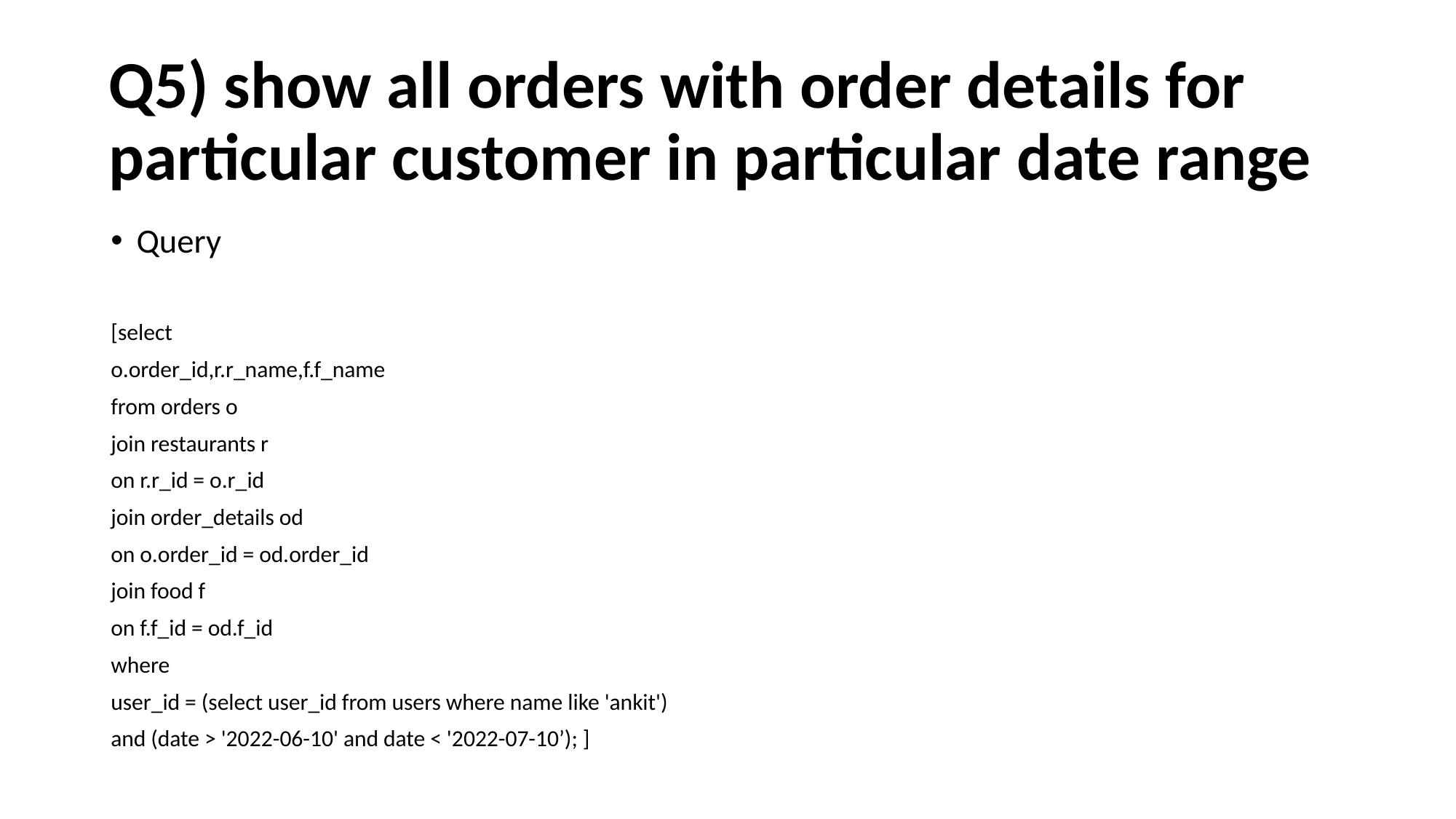

# Q5) show all orders with order details for particular customer in particular date range
Query

[select
o.order_id,r.r_name,f.f_name
from orders o
join restaurants r
on r.r_id = o.r_id
join order_details od
on o.order_id = od.order_id
join food f
on f.f_id = od.f_id
where
user_id = (select user_id from users where name like 'ankit')
and (date > '2022-06-10' and date < '2022-07-10’); ]